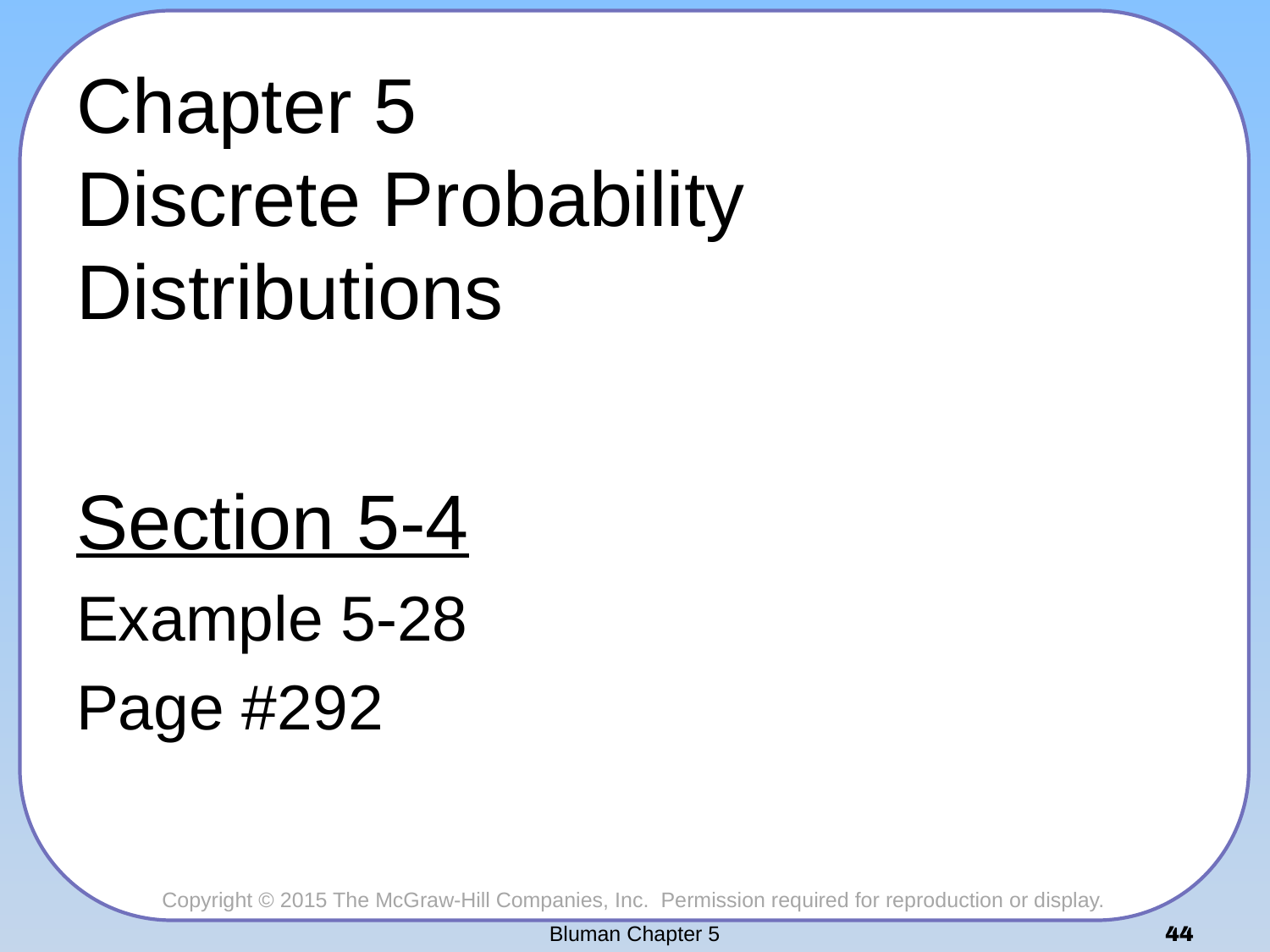

# Chapter 5 Discrete Probability Distributions
Section 5-4
Example 5-28
Page #292
Bluman Chapter 5
44